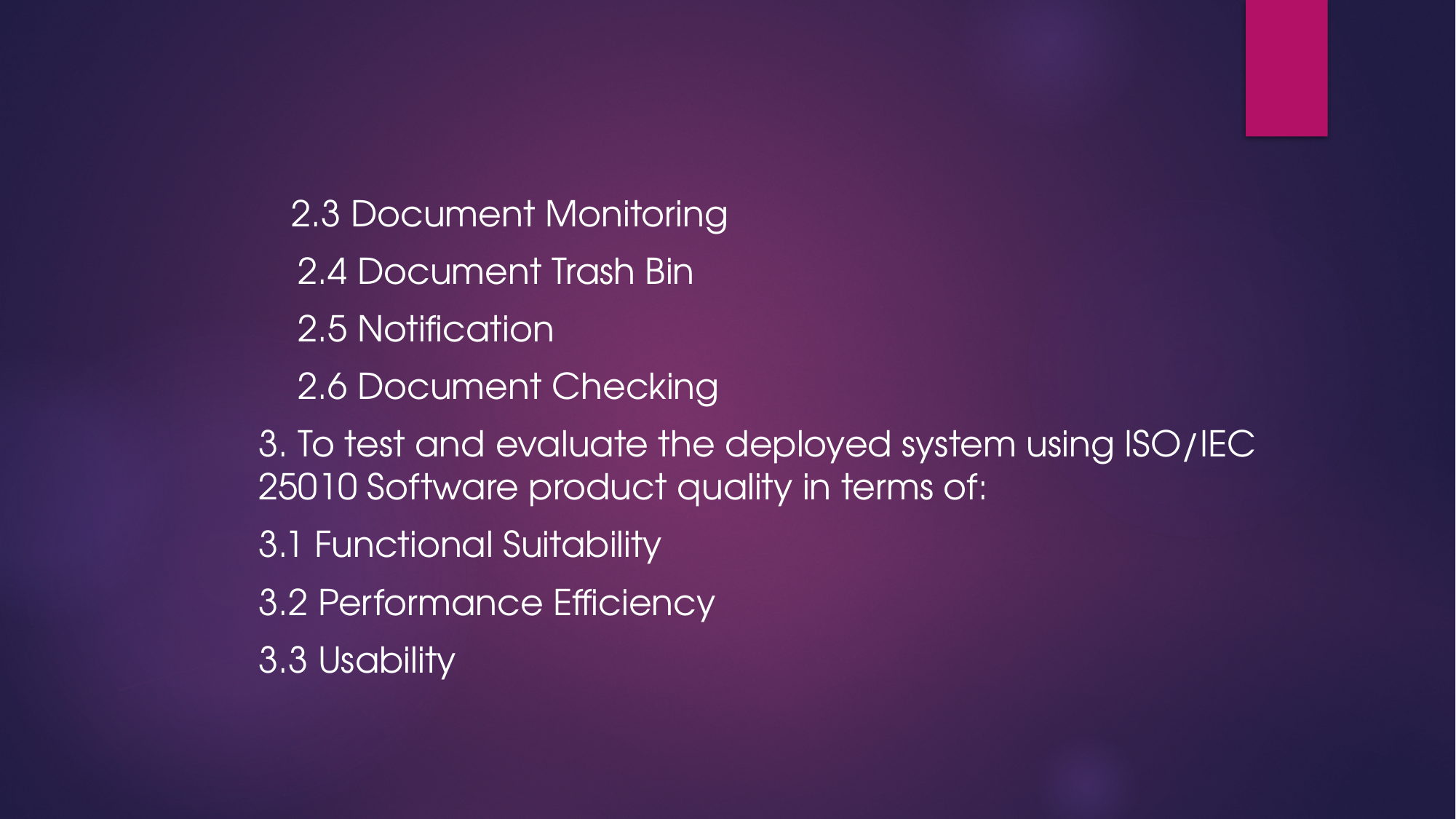

2.3 Document Monitoring
    2.4 Document Trash Bin
    2.5 Notification
    2.6 Document Checking
3. To test and evaluate the deployed system using ISO/IEC 25010 Software product quality in terms of:
3.1 Functional Suitability
3.2 Performance Efficiency
3.3 Usability